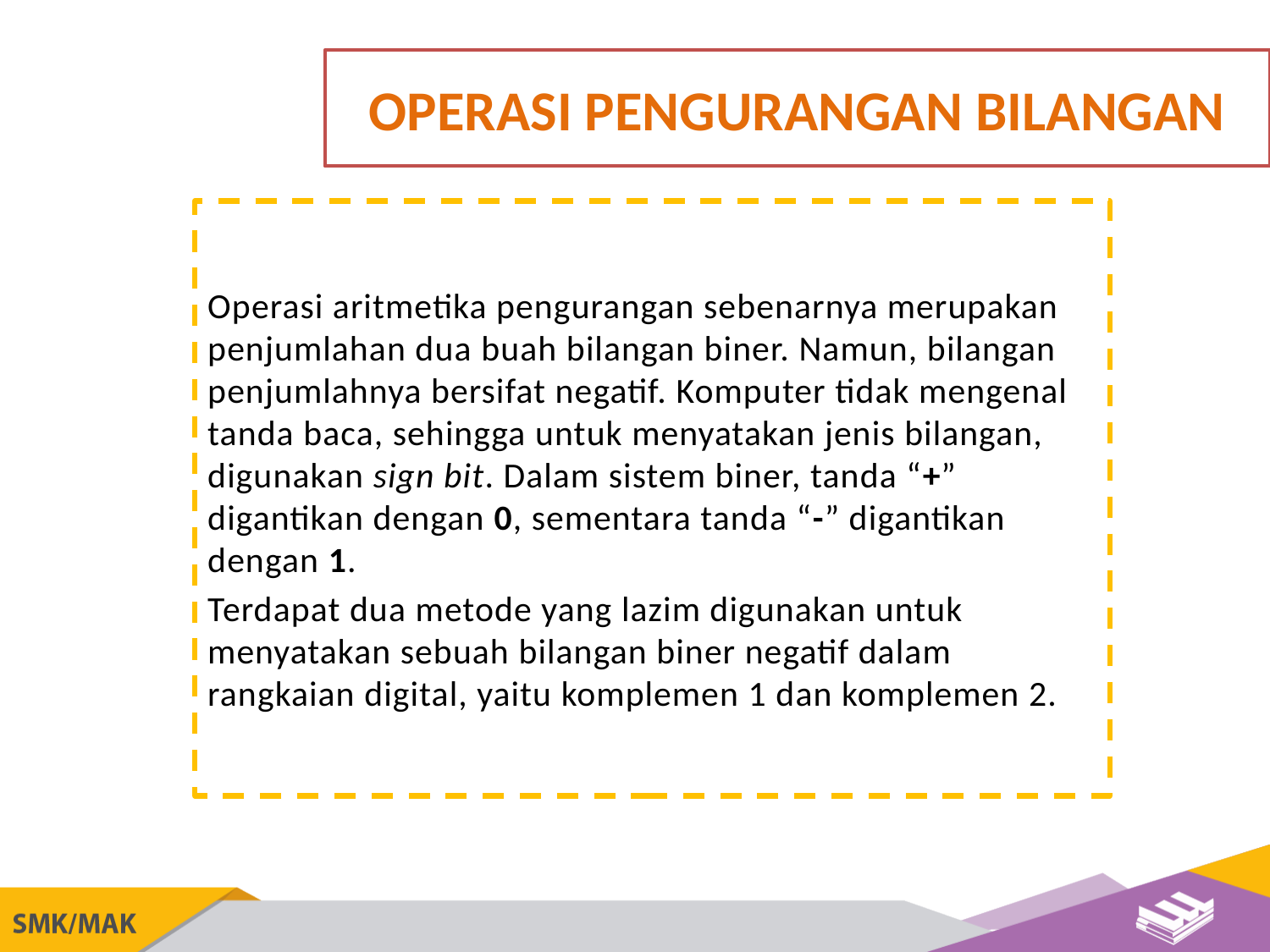

OPERASI PENGURANGAN BILANGAN
Operasi aritmetika pengurangan sebenarnya merupakan penjumlahan dua buah bilangan biner. Namun, bilangan penjumlahnya bersifat negatif. Komputer tidak mengenal tanda baca, sehingga untuk menyatakan jenis bilangan, digunakan sign bit. Dalam sistem biner, tanda “+” digantikan dengan 0, sementara tanda “-” digantikan dengan 1.
Terdapat dua metode yang lazim digunakan untuk menyatakan sebuah bilangan biner negatif dalam rangkaian digital, yaitu komplemen 1 dan komplemen 2.